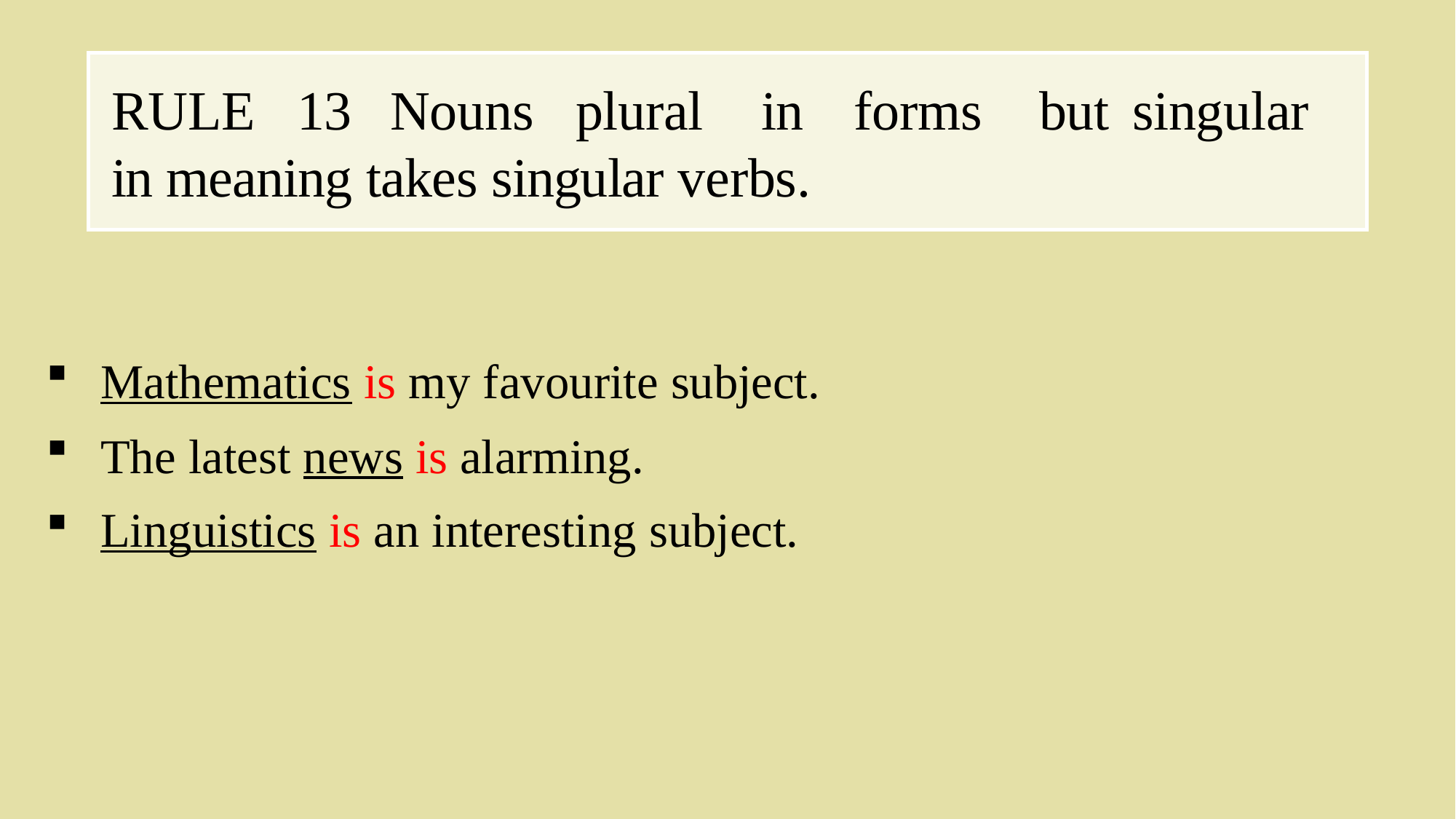

# RULE	13	Nouns	plural	in	forms	but	singular	in meaning takes singular verbs.
Mathematics is my favourite subject.
The latest news is alarming.
Linguistics is an interesting subject.